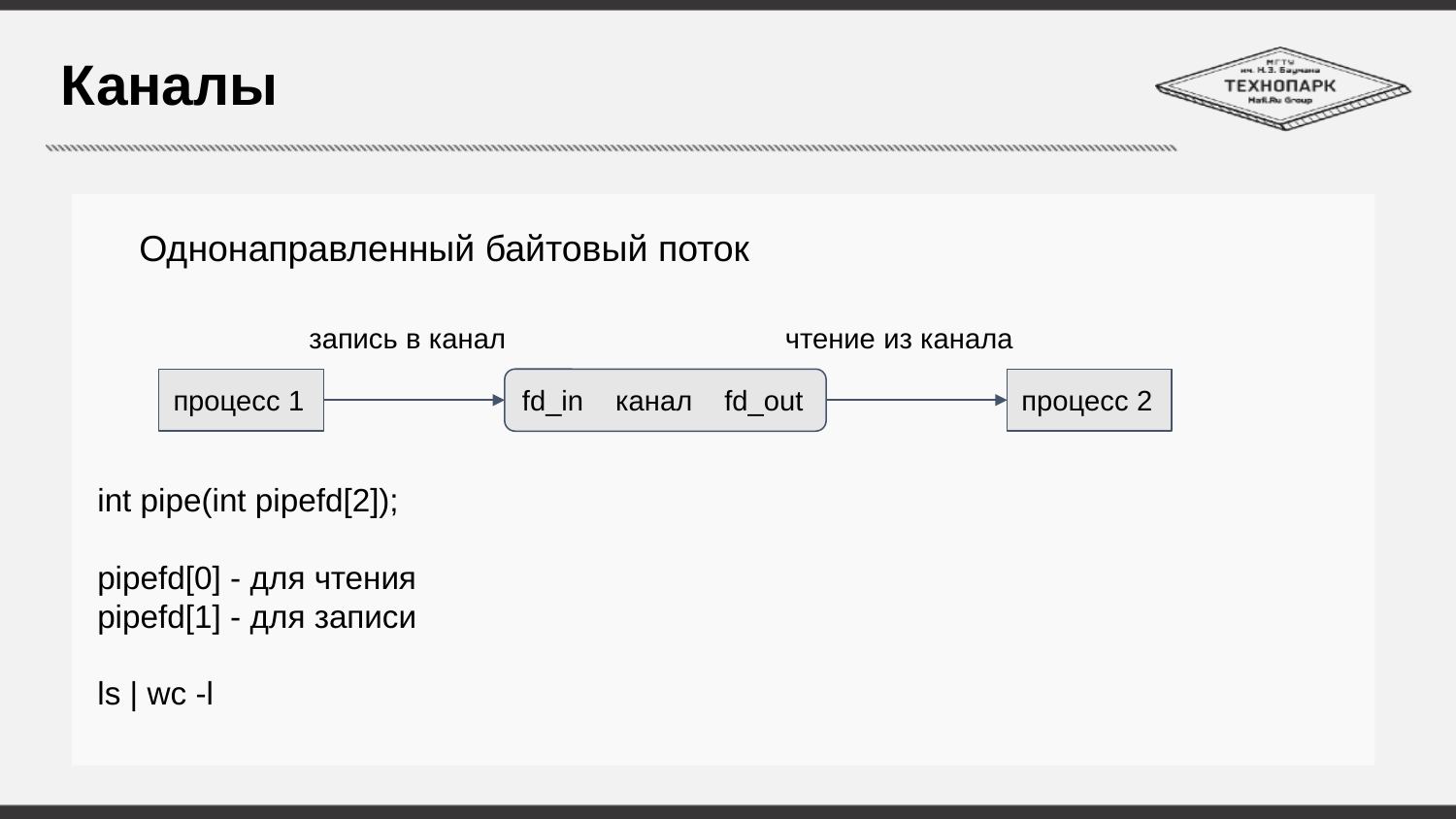

# Каналы
Однонаправленный байтовый поток

запись в канал
чтение из канала
процесс 1
fd_in    канал    fd_out
процесс 2
int pipe(int pipefd[2]);

pipefd[0] - для чтения
pipefd[1] - для записи

ls | wc -l